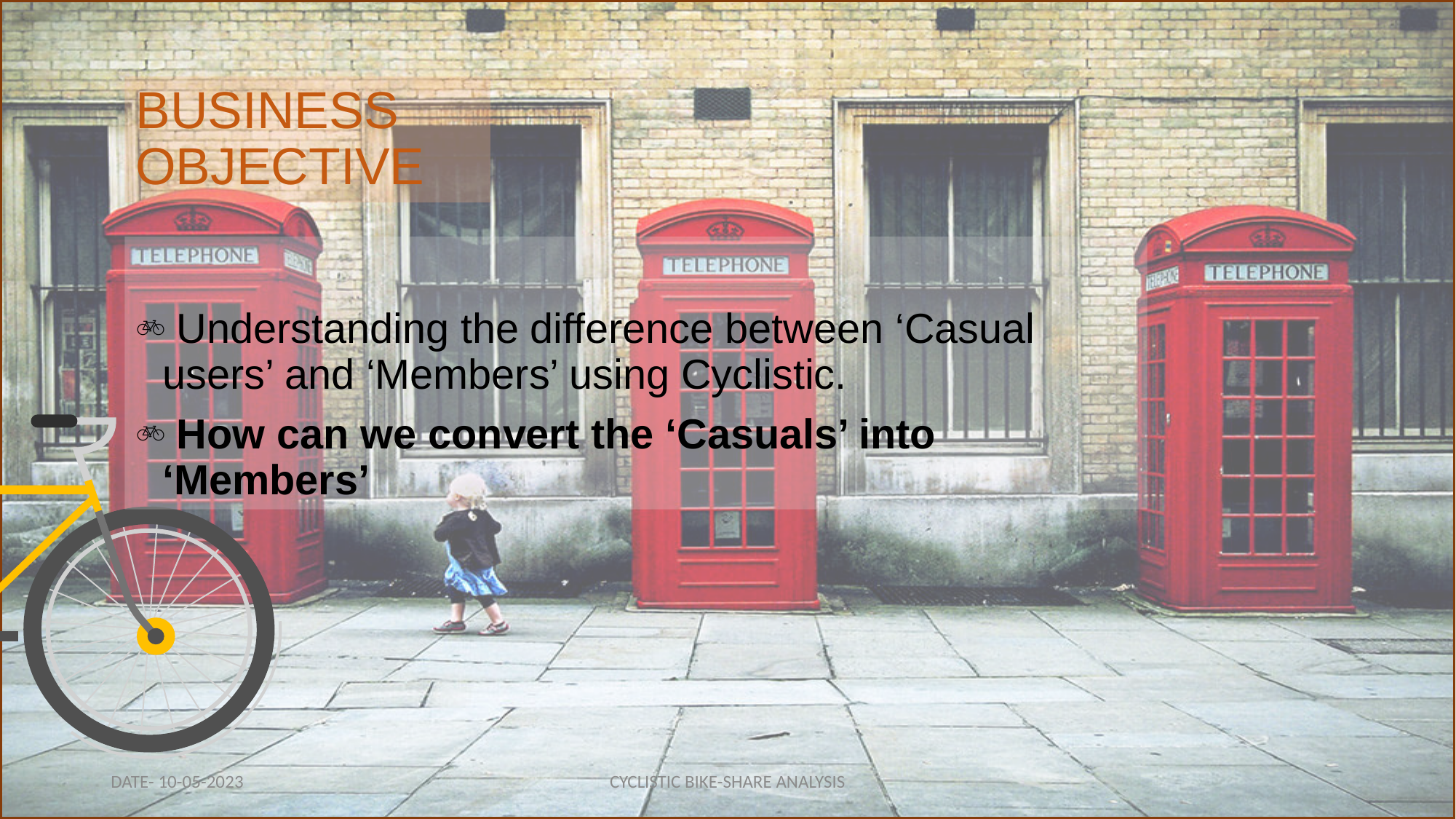

# BUSINESS OBJECTIVE

 Understanding the difference between ‘Casual users’ and ‘Members’ using Cyclistic.
 How can we convert the ‘Casuals’ into ‘Members’

DATE- 10-05-2023
CYCLISTIC BIKE-SHARE ANALYSIS